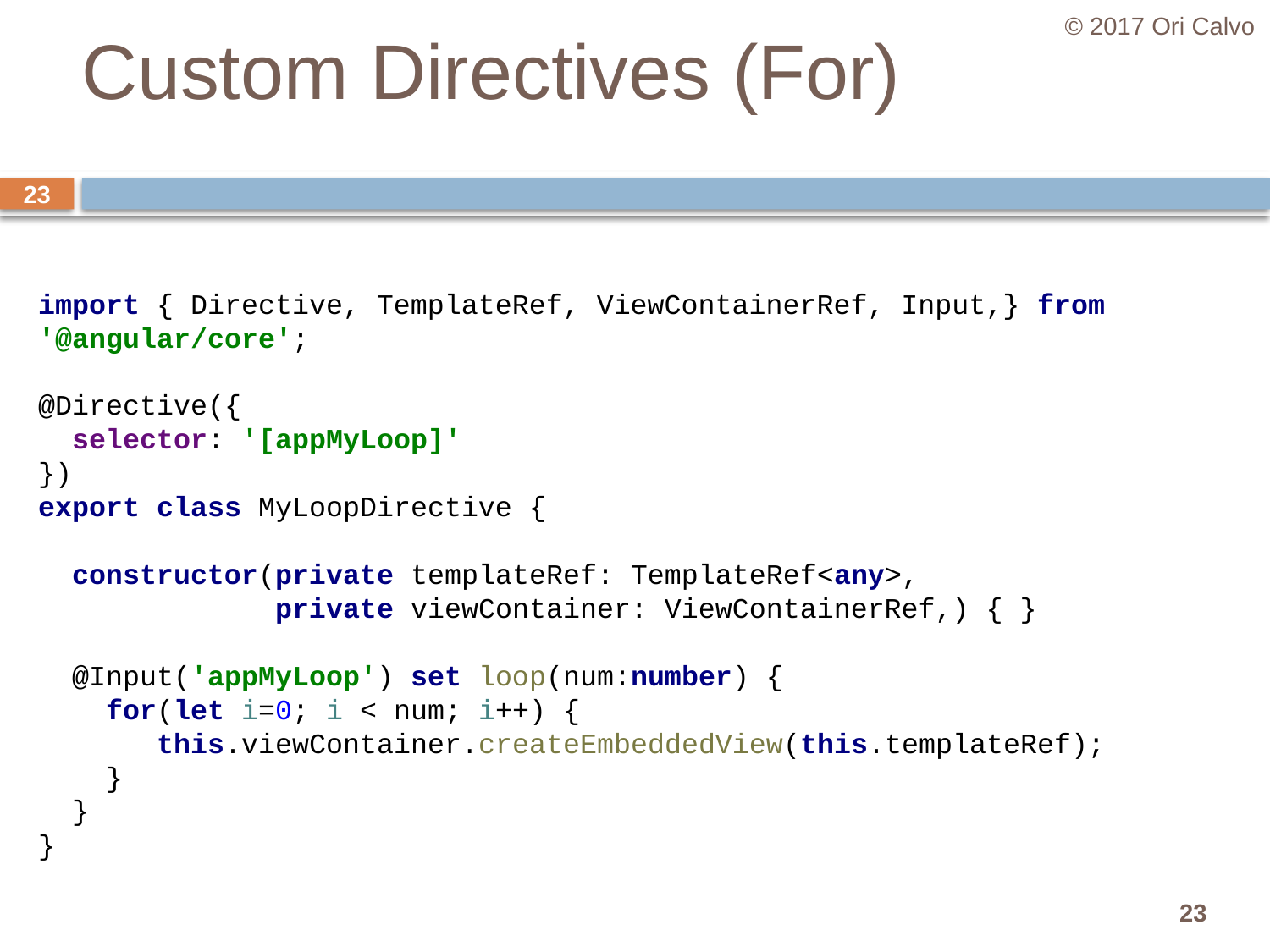

# Custom Directives (For)
© 2017 Ori Calvo
23
import { Directive, TemplateRef, ViewContainerRef, Input,} from '@angular/core';
@Directive({
  selector: '[appMyLoop]'
})
export class MyLoopDirective {
  constructor(private templateRef: TemplateRef<any>,
              private viewContainer: ViewContainerRef,) { }
  @Input('appMyLoop') set loop(num:number) {
    for(let i=0; i < num; i++) {
       this.viewContainer.createEmbeddedView(this.templateRef);
    }
  }
}